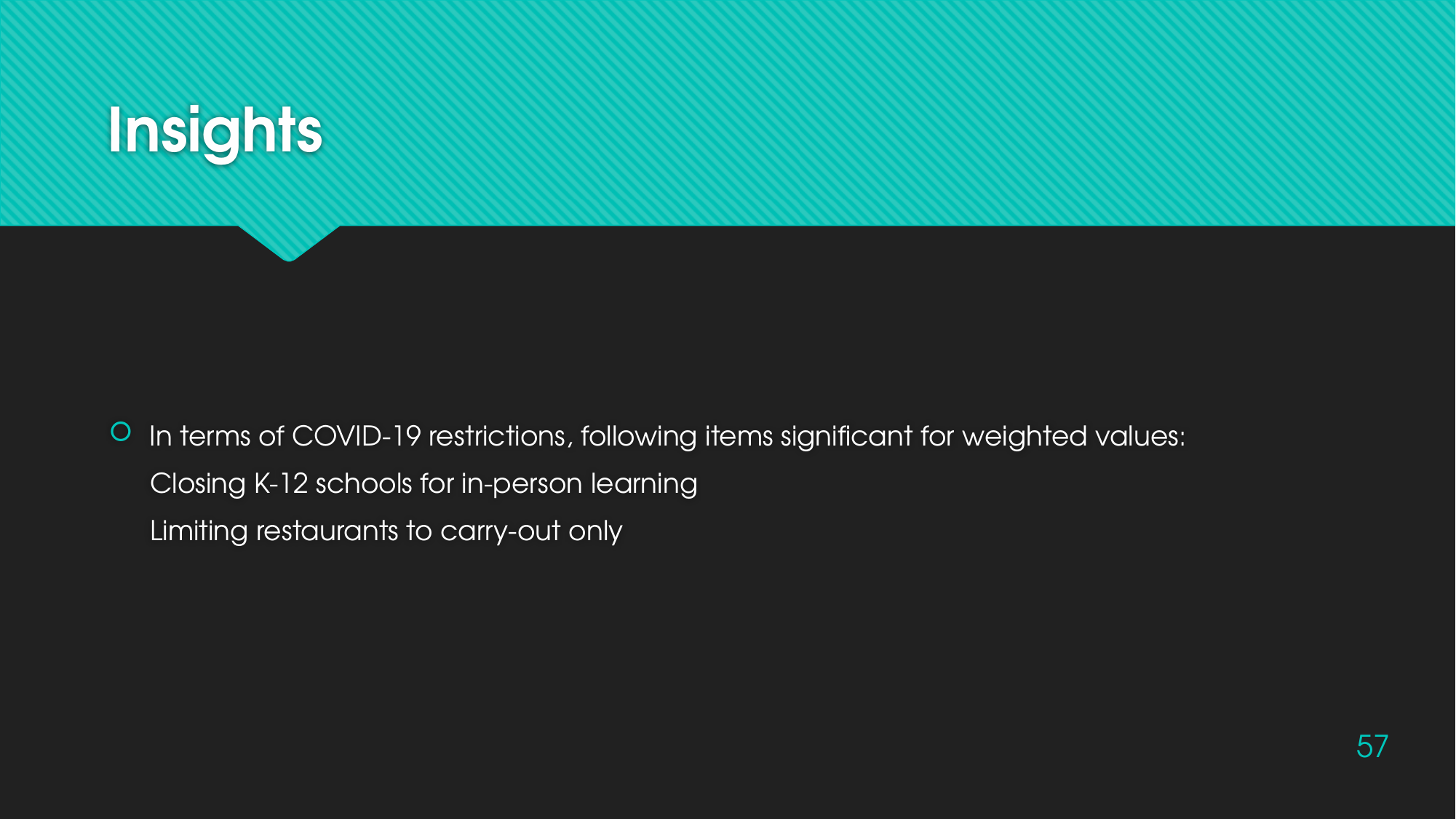

# Insights
In terms of COVID-19 restrictions, following items significant for weighted values:
Closing K-12 schools for in-person learning
Limiting restaurants to carry-out only
57